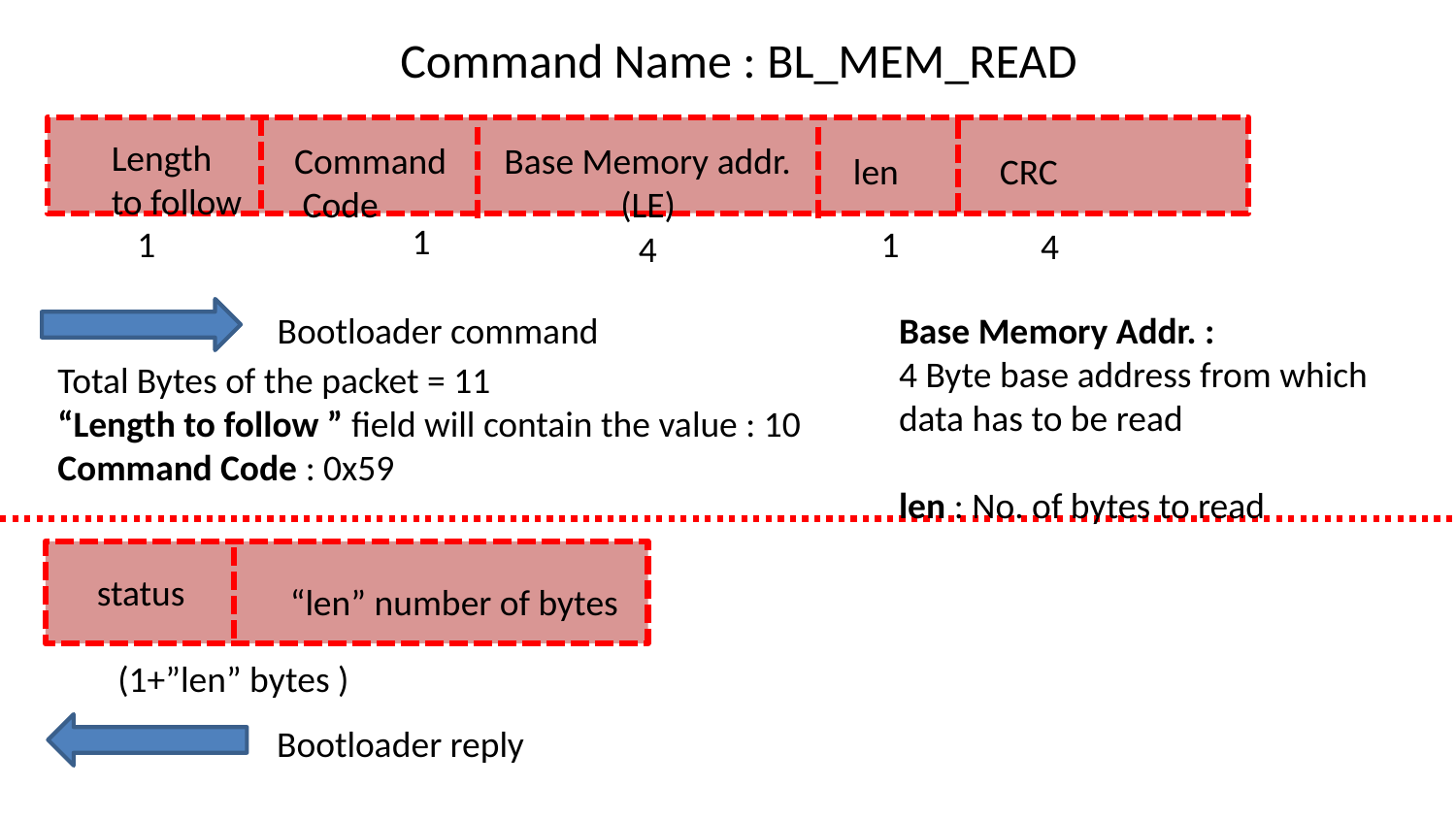

Command Name : BL_MEM_READ

Length
to follow
Command
 Code
Base Memory addr.
(LE)
len
CRC
1
1
1
4
4

Bootloader command
Base Memory Addr. :
4 Byte base address from which data has to be read

len : No. of bytes to read
Total Bytes of the packet = 11
“Length to follow ” field will contain the value : 10
Command Code : 0x59

(1+”len” bytes )
status
“len” number of bytes

Bootloader reply